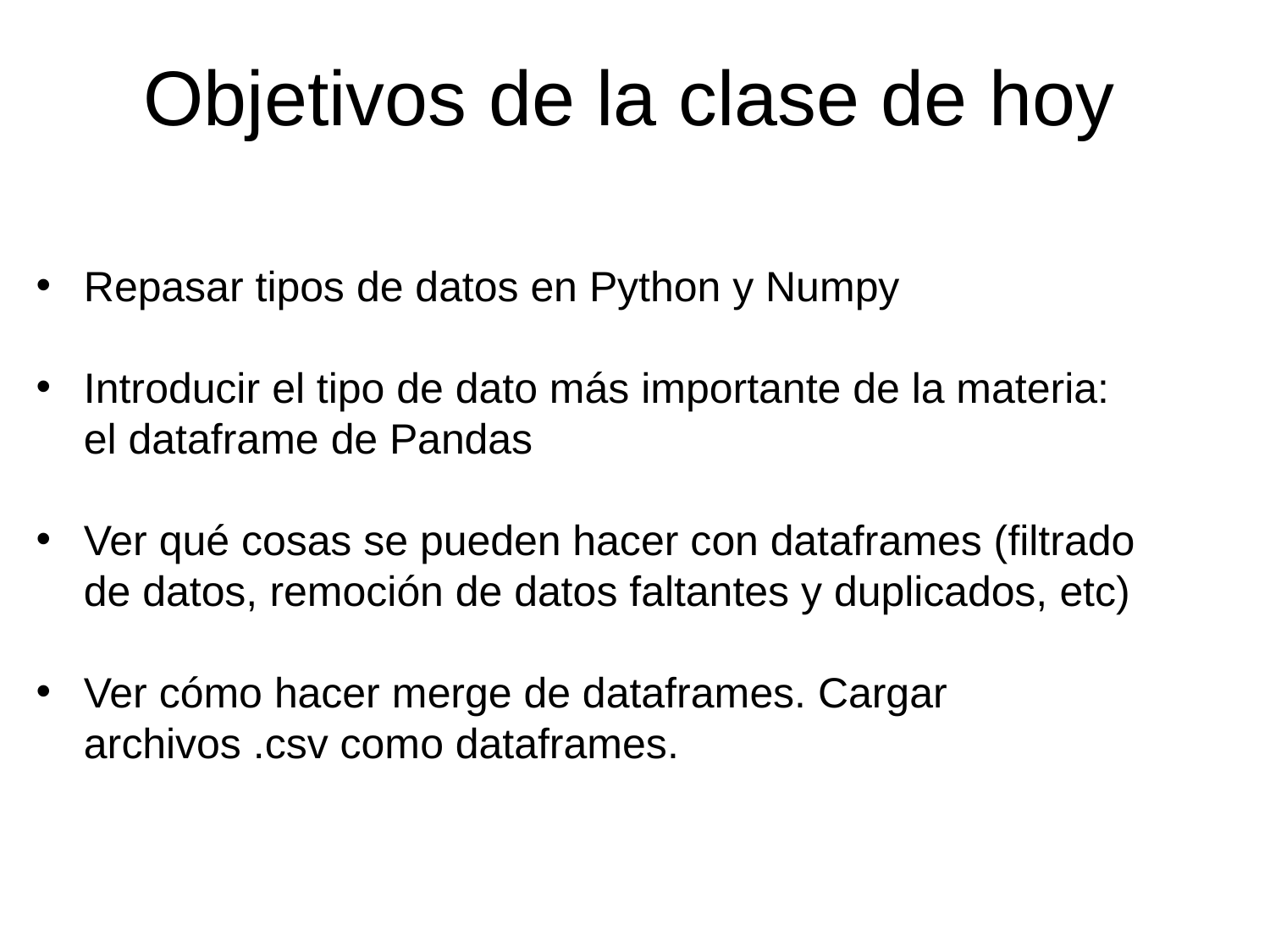

Objetivos de la clase de hoy

Repasar tipos de datos en Python y Numpy

Introducir el tipo de dato más importante de la materia: el dataframe de Pandas

Ver qué cosas se pueden hacer con dataframes (filtrado de datos, remoción de datos faltantes y duplicados, etc)

Ver cómo hacer merge de dataframes. Cargar archivos .csv como dataframes.